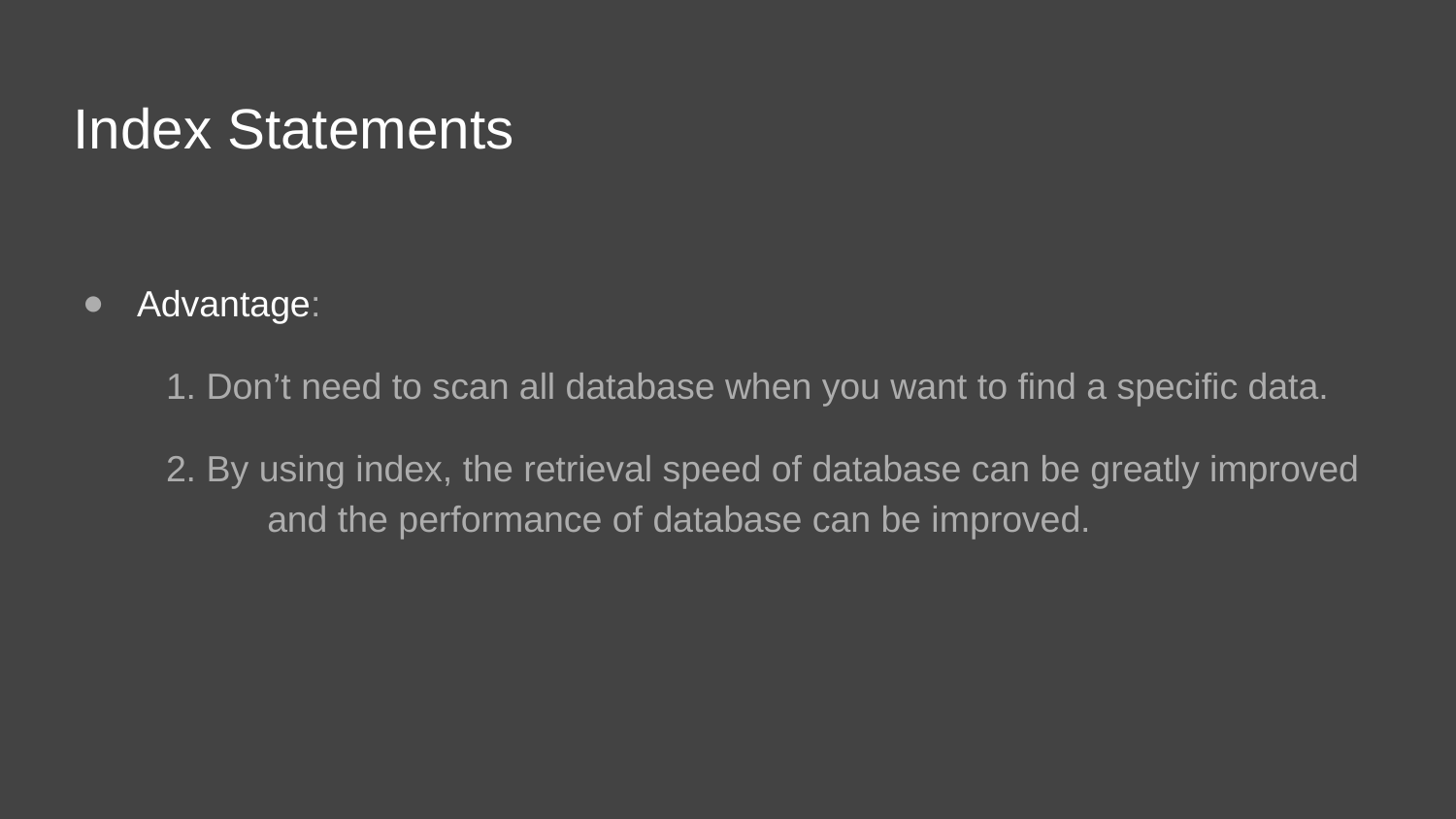

# Index Statements

Advantage:
          1. Don’t need to scan all database when you want to find a specific data.
          2. By using index, the retrieval speed of database can be greatly improved                        and the performance of database can be improved.